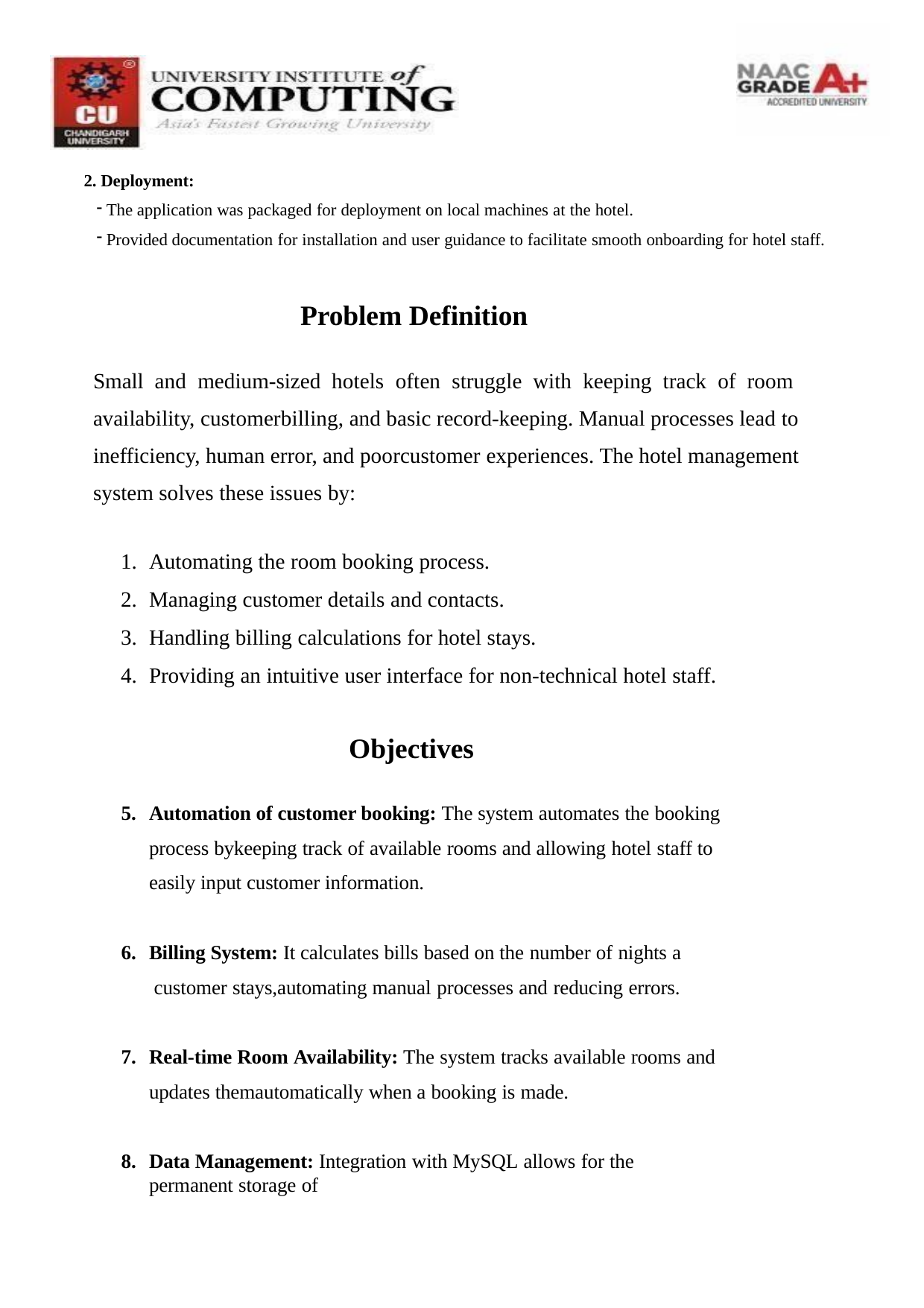

2. Deployment:
The application was packaged for deployment on local machines at the hotel.
Provided documentation for installation and user guidance to facilitate smooth onboarding for hotel staff.
Problem Definition
Small and medium-sized hotels often struggle with keeping track of room  availability, customerbilling, and basic record-keeping. Manual processes lead to  inefficiency, human error, and poorcustomer experiences. The hotel management  system solves these issues by:

Automating the room booking process.
Managing customer details and contacts.
Handling billing calculations for hotel stays.
Providing an intuitive user interface for non-technical hotel staff.

Objectives
Automation of customer booking: The system automates the booking  process bykeeping track of available rooms and allowing hotel staff to  easily input customer information.

Billing System: It calculates bills based on the number of nights a  customer stays,automating manual processes and reducing errors.

Real-time Room Availability: The system tracks available rooms and  updates themautomatically when a booking is made.

Data Management: Integration with MySQL allows for the permanent storage of